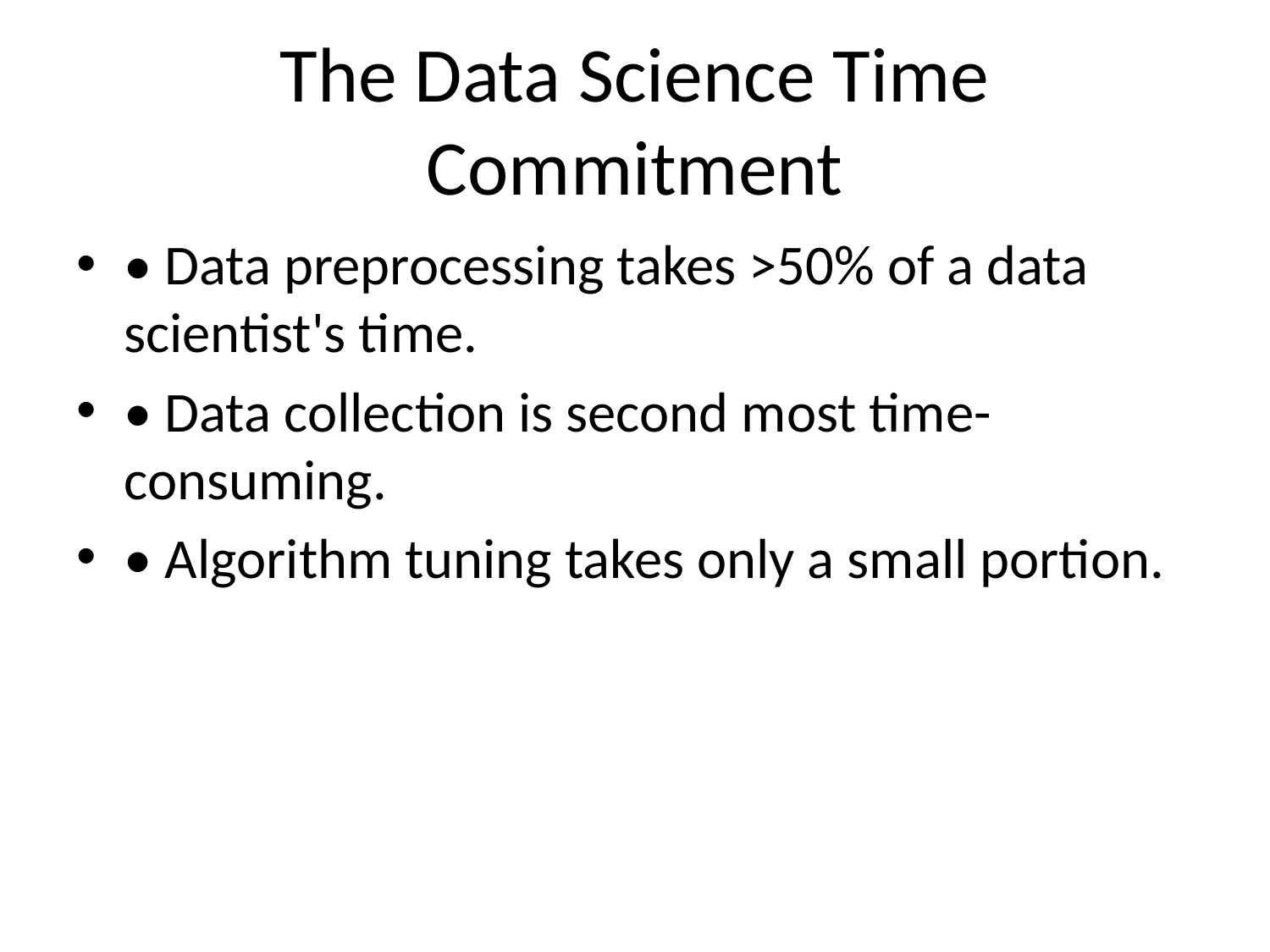

# The Data Science Time Commitment
• Data preprocessing takes >50% of a data scientist's time.
• Data collection is second most time-consuming.
• Algorithm tuning takes only a small portion.